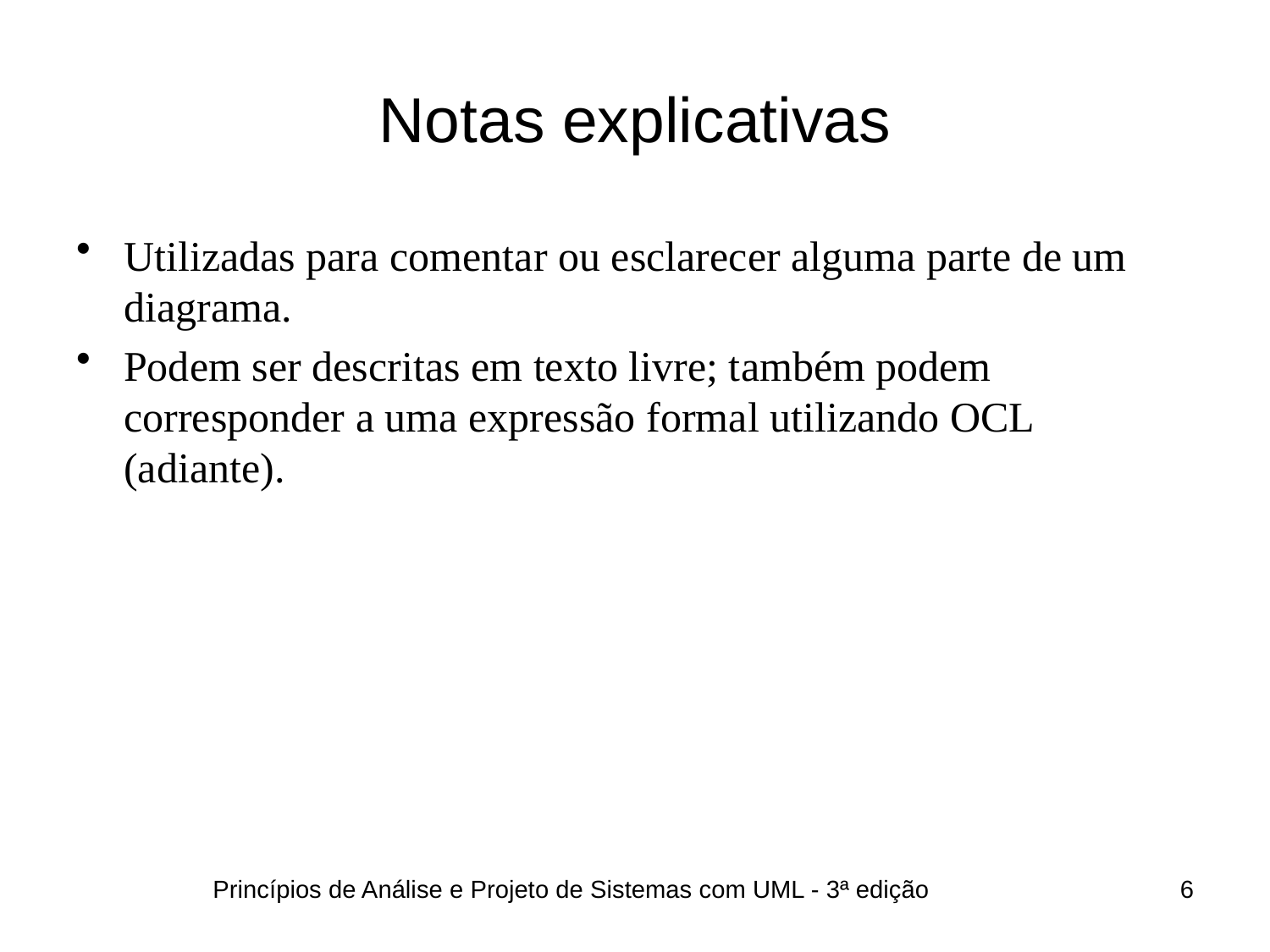

# Notas explicativas
Utilizadas para comentar ou esclarecer alguma parte de um diagrama.
Podem ser descritas em texto livre; também podem corresponder a uma expressão formal utilizando OCL (adiante).
Princípios de Análise e Projeto de Sistemas com UML - 3ª edição
6